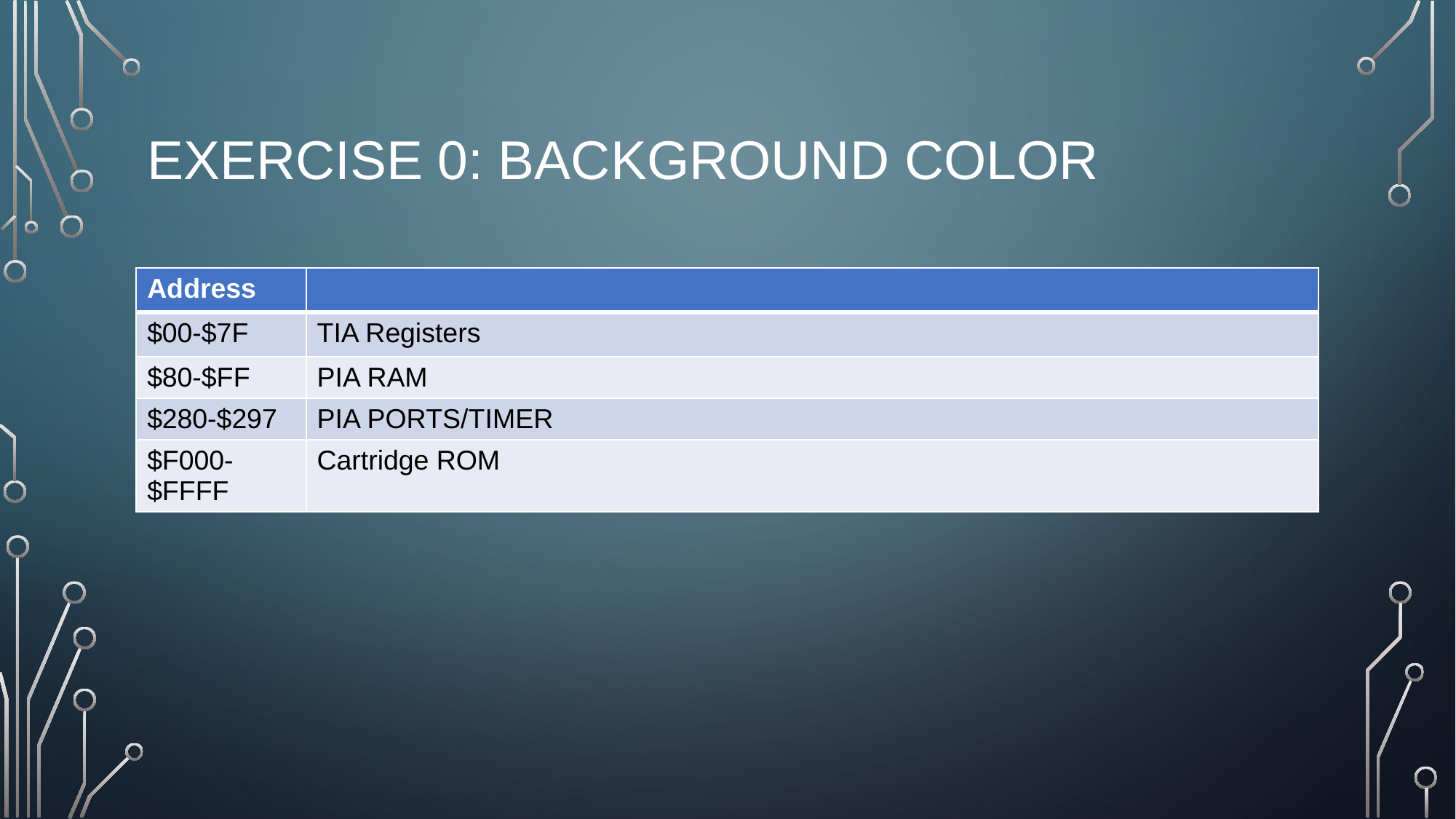

# Exercise 0: background color
| Address |  |
| --- | --- |
| $00-$7F | TIA Registers |
| $80-$FF | PIA RAM |
| $280-$297 | PIA PORTS/TIMER |
| $F000-$FFFF | Cartridge ROM |